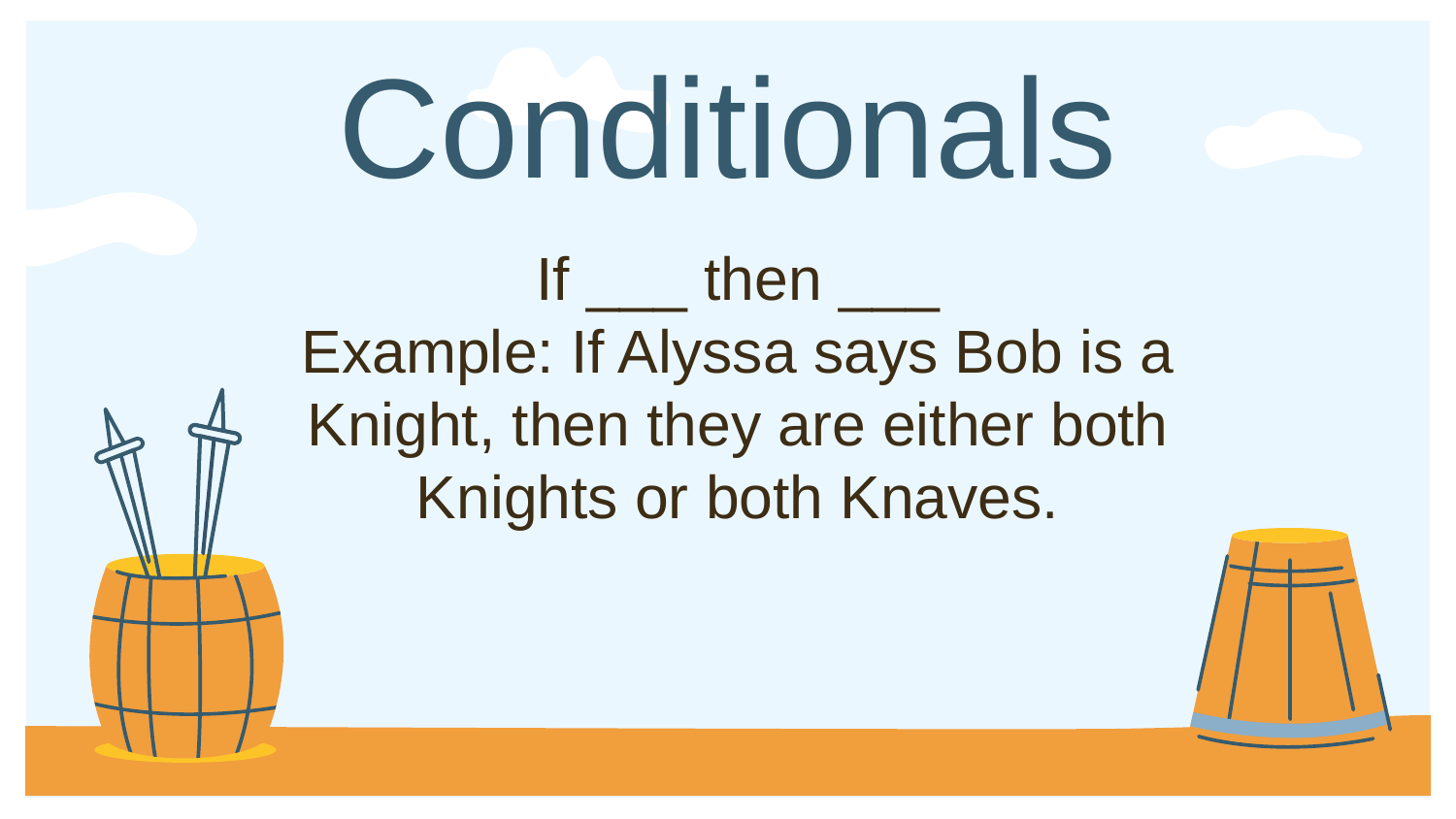

# Conditionals
If ___ then ___
Example: If Alyssa says Bob is a Knight, then they are either both Knights or both Knaves.